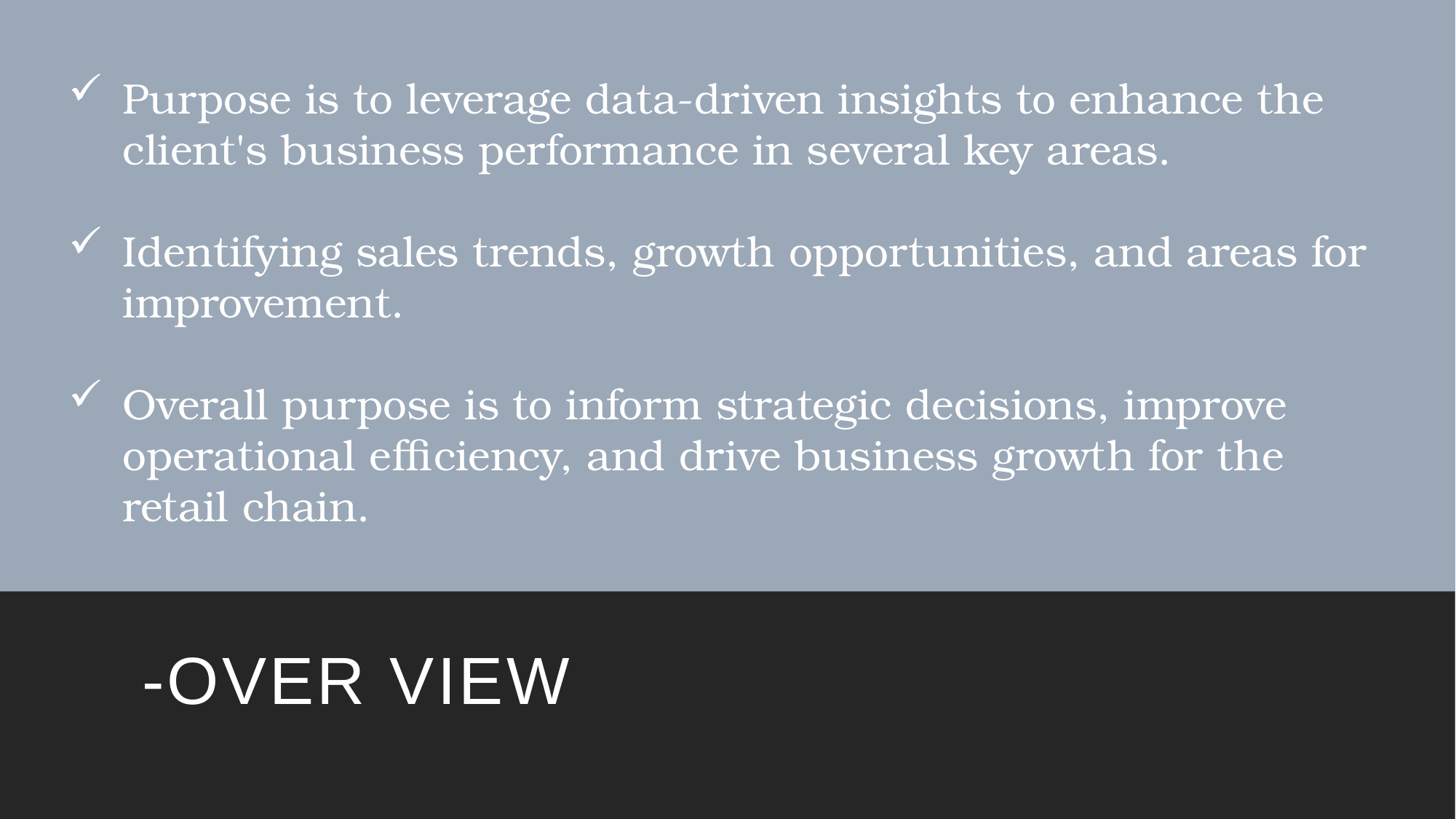

Purpose is to leverage data-driven insights to enhance the
    client's business performance in several key areas.

Identifying sales trends, growth opportunities, and areas for improvement.

Overall purpose is to inform strategic decisions, improve operational efficiency, and drive business growth for the retail chain.

-OVER VIEW